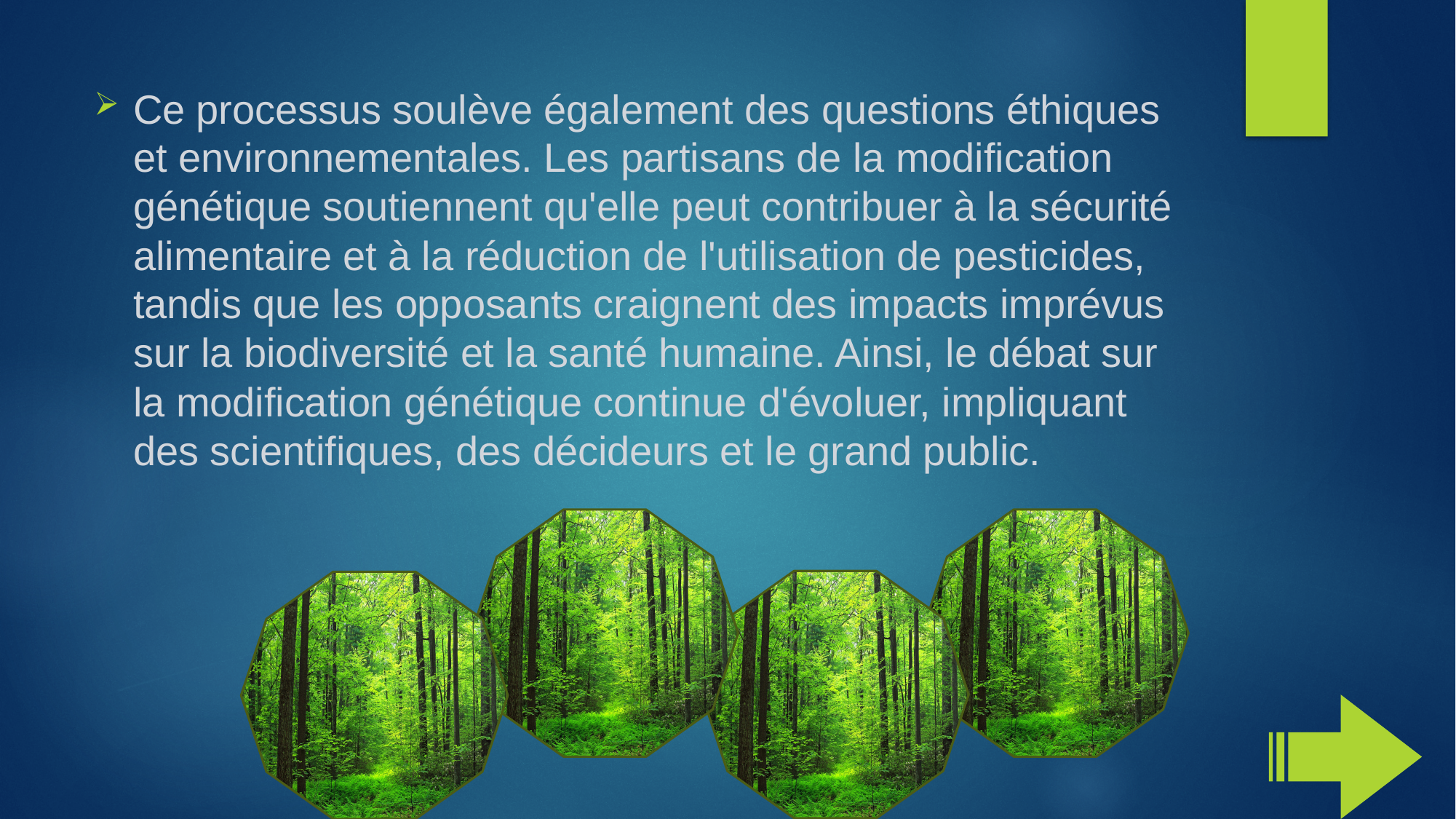

Ce processus soulève également des questions éthiques et environnementales. Les partisans de la modification génétique soutiennent qu'elle peut contribuer à la sécurité alimentaire et à la réduction de l'utilisation de pesticides, tandis que les opposants craignent des impacts imprévus sur la biodiversité et la santé humaine. Ainsi, le débat sur la modification génétique continue d'évoluer, impliquant des scientifiques, des décideurs et le grand public.